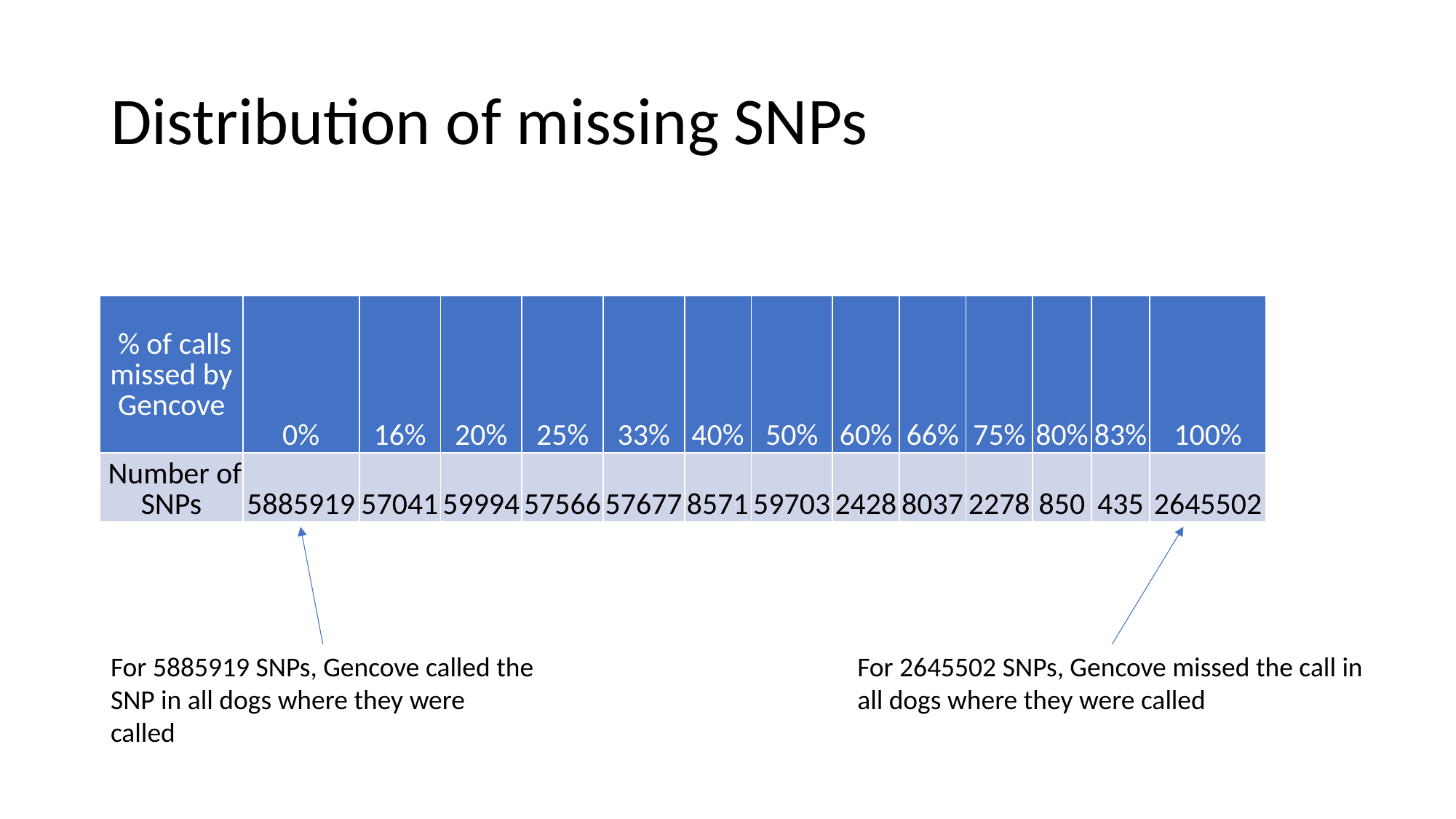

# Distribution of missing SNPs
| % of calls missed by Gencove | 0% | 16% | 20% | 25% | 33% | 40% | 50% | 60% | 66% | 75% | 80% | 83% | 100% |
| --- | --- | --- | --- | --- | --- | --- | --- | --- | --- | --- | --- | --- | --- |
| Number of SNPs | 5885919 | 57041 | 59994 | 57566 | 57677 | 8571 | 59703 | 2428 | 8037 | 2278 | 850 | 435 | 2645502 |
For 5885919 SNPs, Gencove called the SNP in all dogs where they were called
For 2645502 SNPs, Gencove missed the call in all dogs where they were called